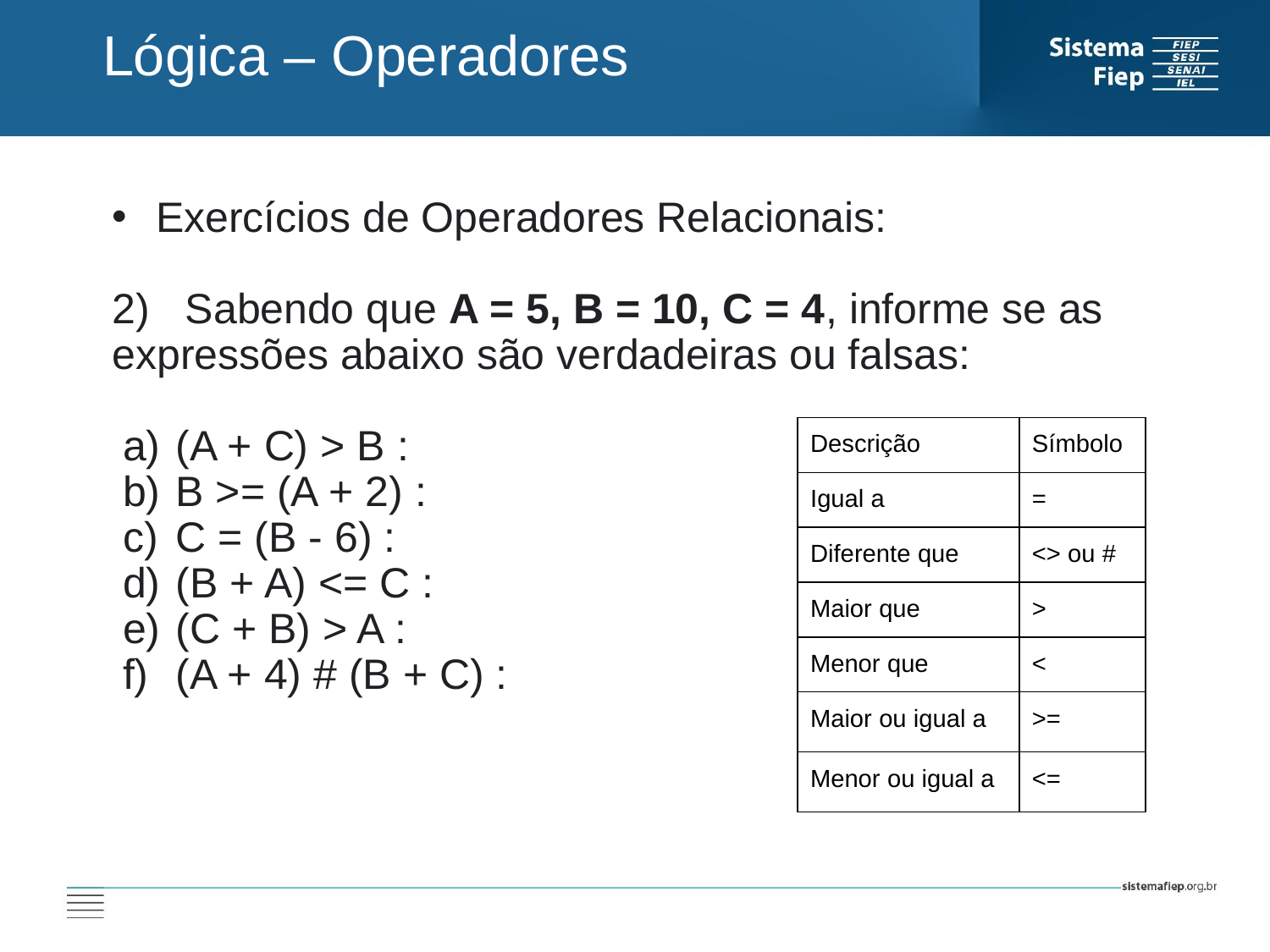

Lógica – Operadores

 Exercícios de Operadores Relacionais:

2)   Sabendo que A = 5, B = 10, C = 4, informe se as expressões abaixo são verdadeiras ou falsas:

(A + C) > B :
B >= (A + 2) :
C = (B - 6) :
(B + A) <= C :
(C + B) > A :
(A + 4) # (B + C) :

| Descrição | Símbolo |
| --- | --- |
| Igual a | = |
| Diferente que | <> ou # |
| Maior que | > |
| Menor que | < |
| Maior ou igual a | >= |
| Menor ou igual a | <= |